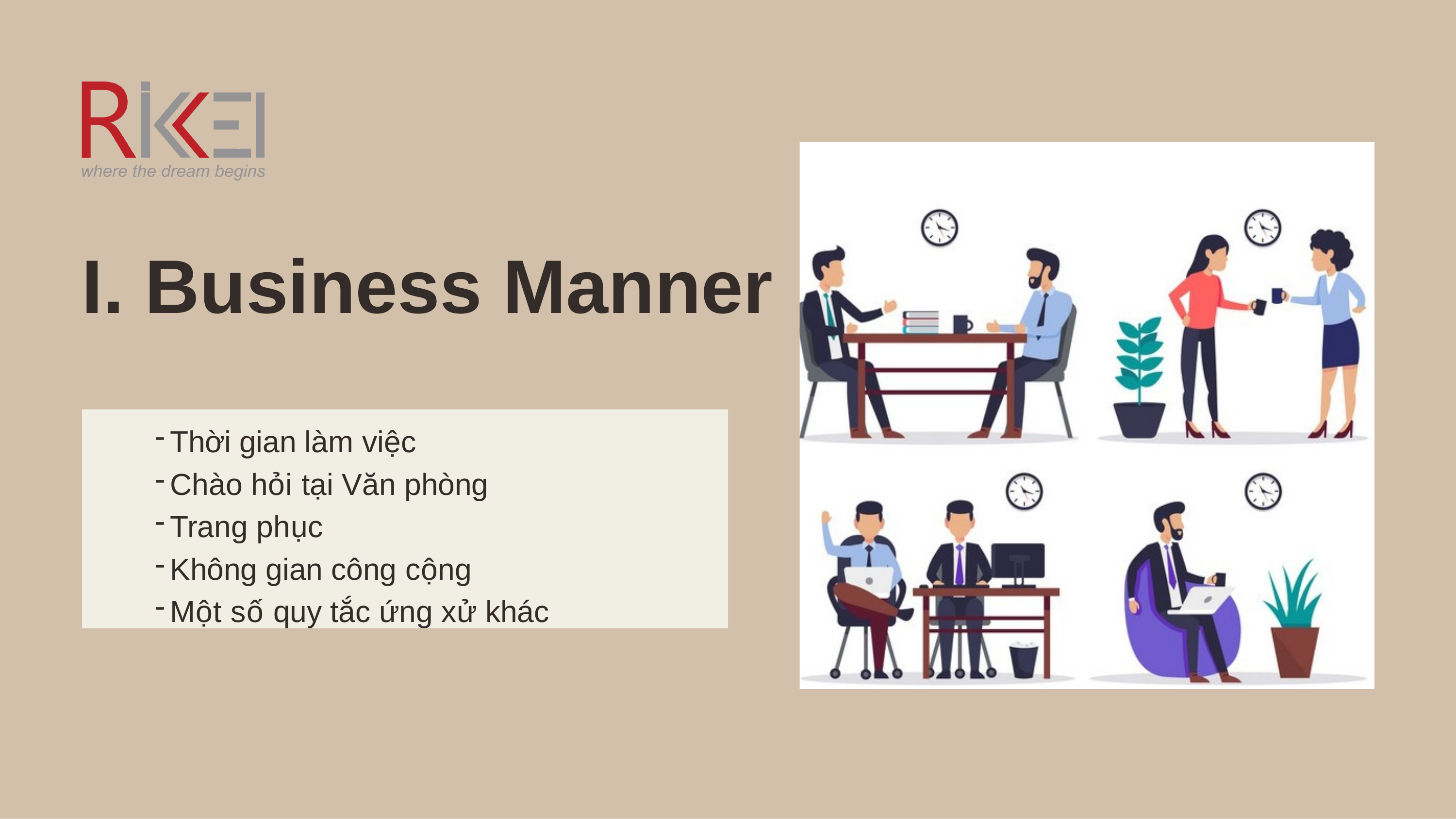

# I. Business Manner
Thời gian làm việc
Chào hỏi tại Văn phòng
Trang phục
Không gian công cộng
Một số quy tắc ứng xử khác